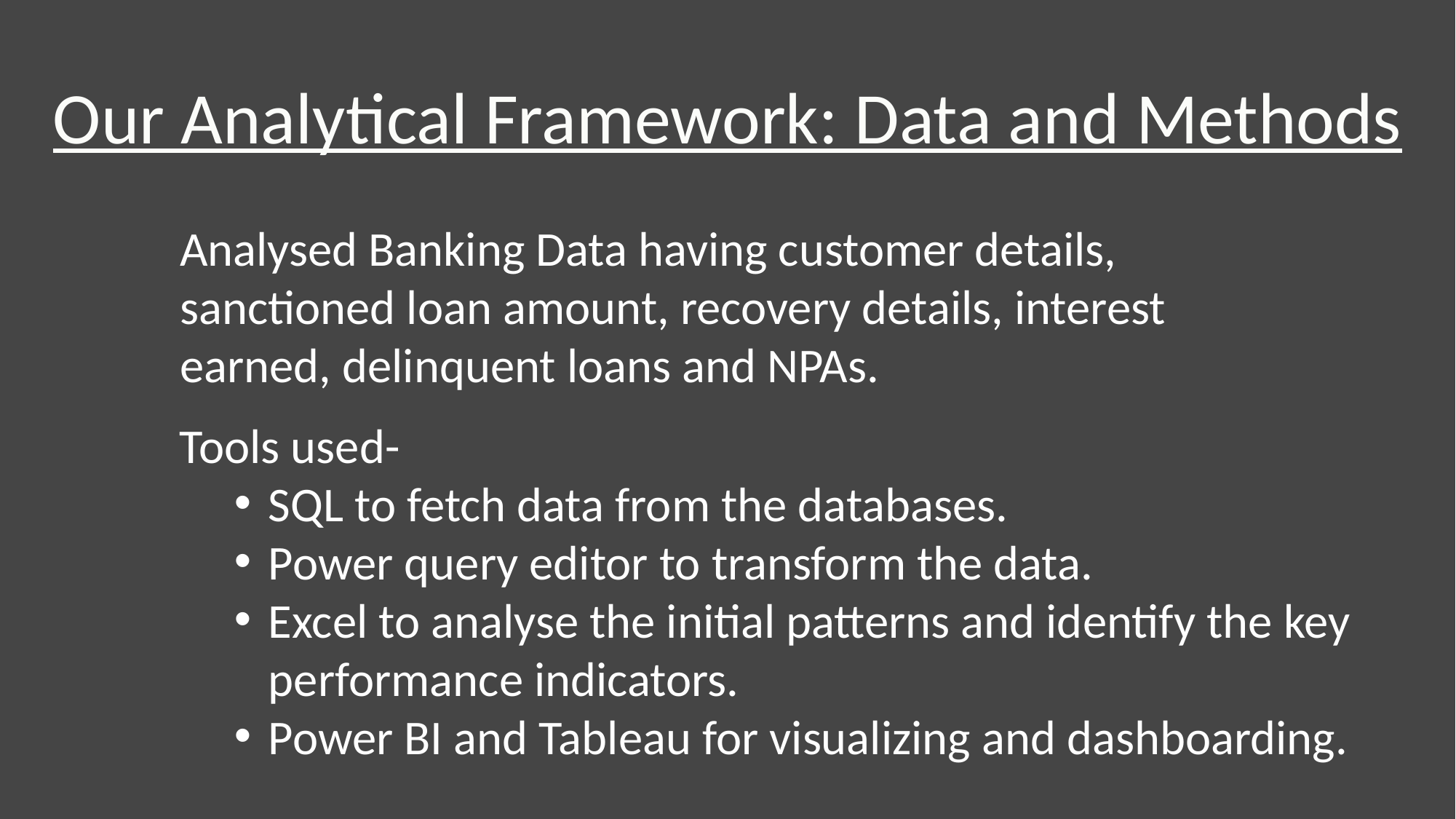

Our Analytical Framework: Data and Methods
Analysed Banking Data having customer details, sanctioned loan amount, recovery details, interest earned, delinquent loans and NPAs.
Tools used-
SQL to fetch data from the databases.
Power query editor to transform the data.
Excel to analyse the initial patterns and identify the key performance indicators.
Power BI and Tableau for visualizing and dashboarding.